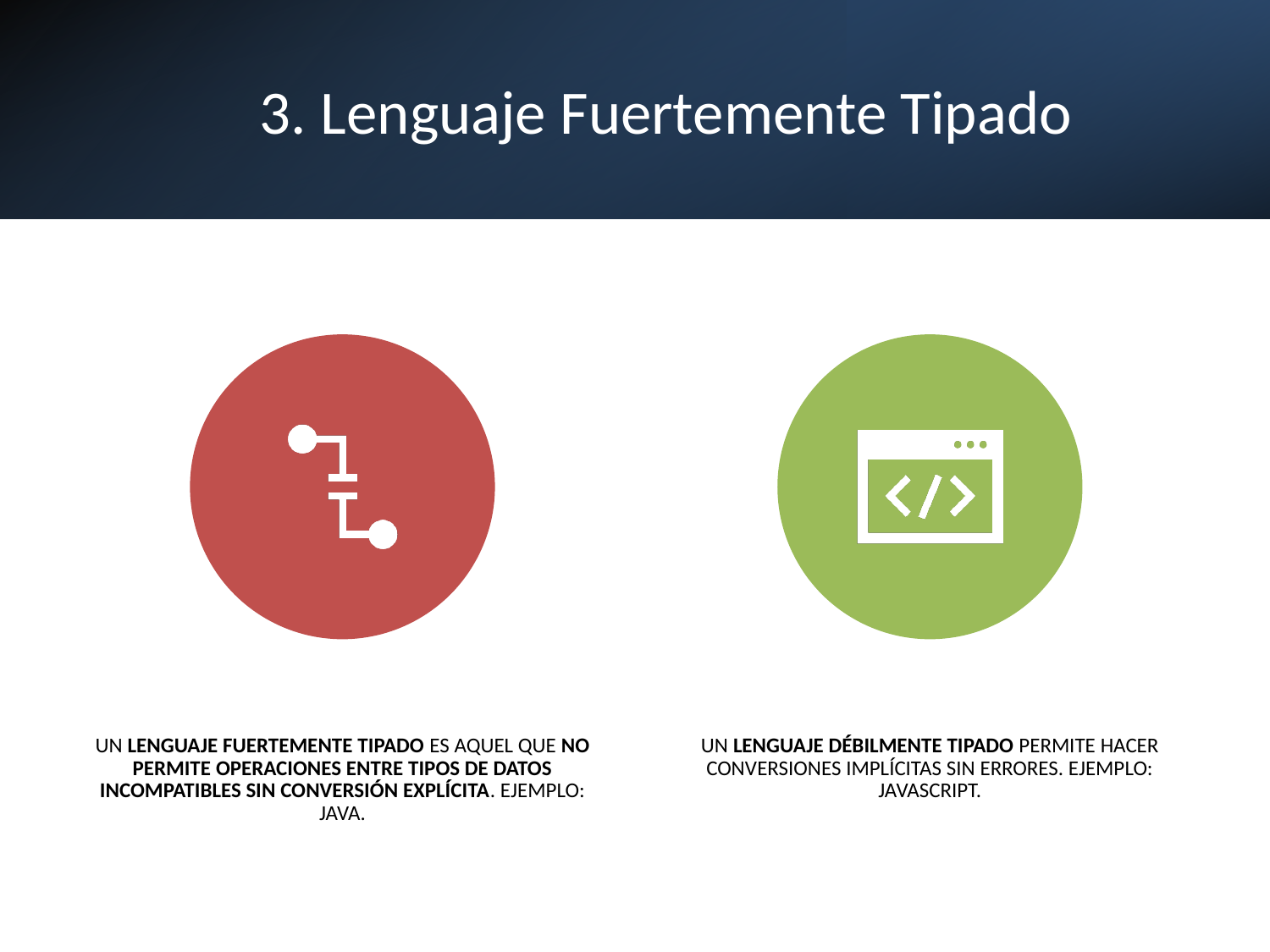

# 3. Lenguaje Fuertemente Tipado
Un lenguaje fuertemente tipado es aquel que no permite operaciones entre tipos de datos incompatibles sin conversión explícita. Ejemplo: Java.
Un lenguaje débilmente tipado permite hacer conversiones implícitas sin errores. Ejemplo: JavaScript.